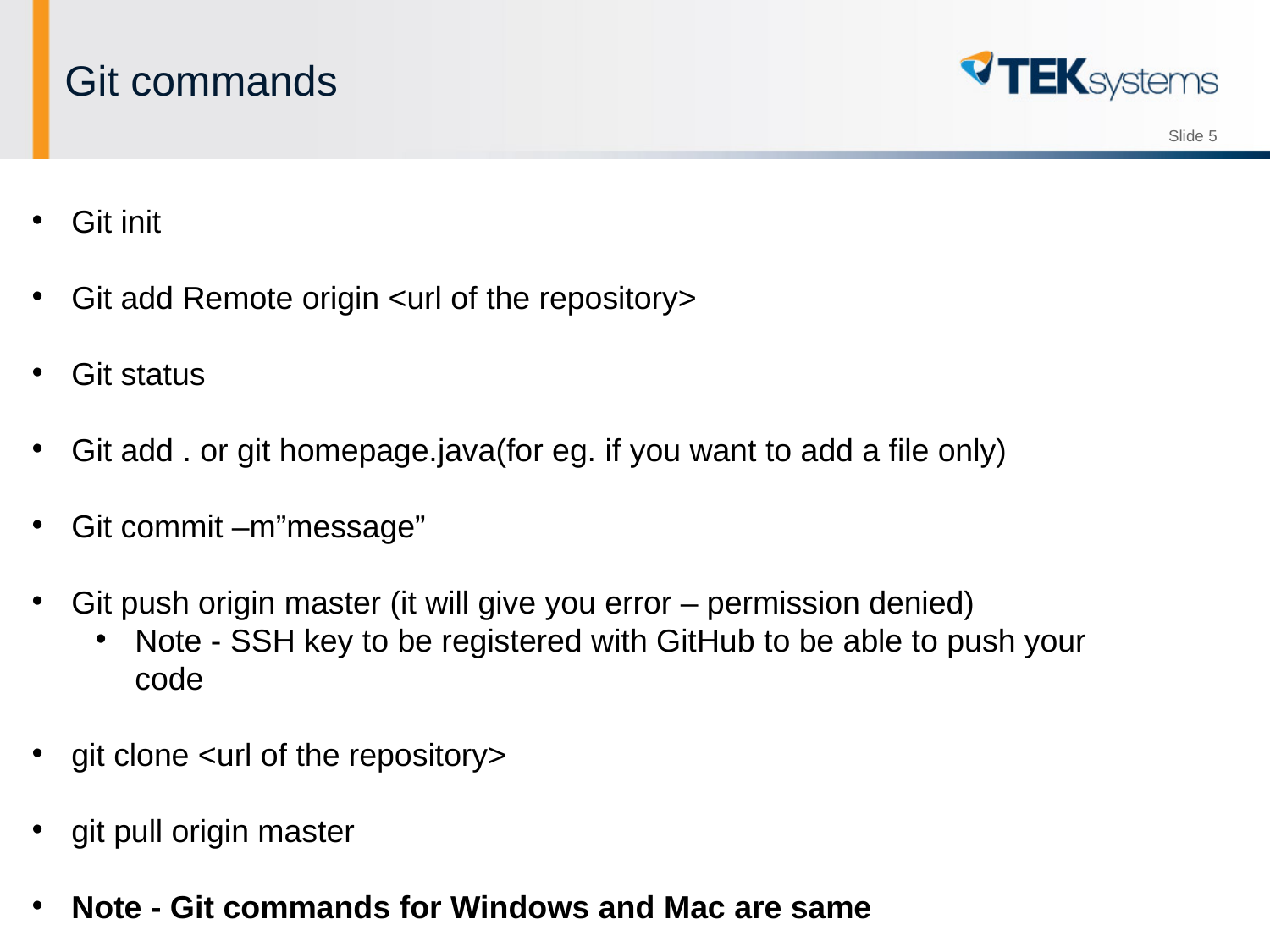

# Git commands
Git init

Git add Remote origin <url of the repository>

Git status

Git add . or git homepage.java(for eg. if you want to add a file only)

Git commit –m”message”

Git push origin master (it will give you error – permission denied)
Note - SSH key to be registered with GitHub to be able to push your code

git clone <url of the repository>

git pull origin master

Note - Git commands for Windows and Mac are same